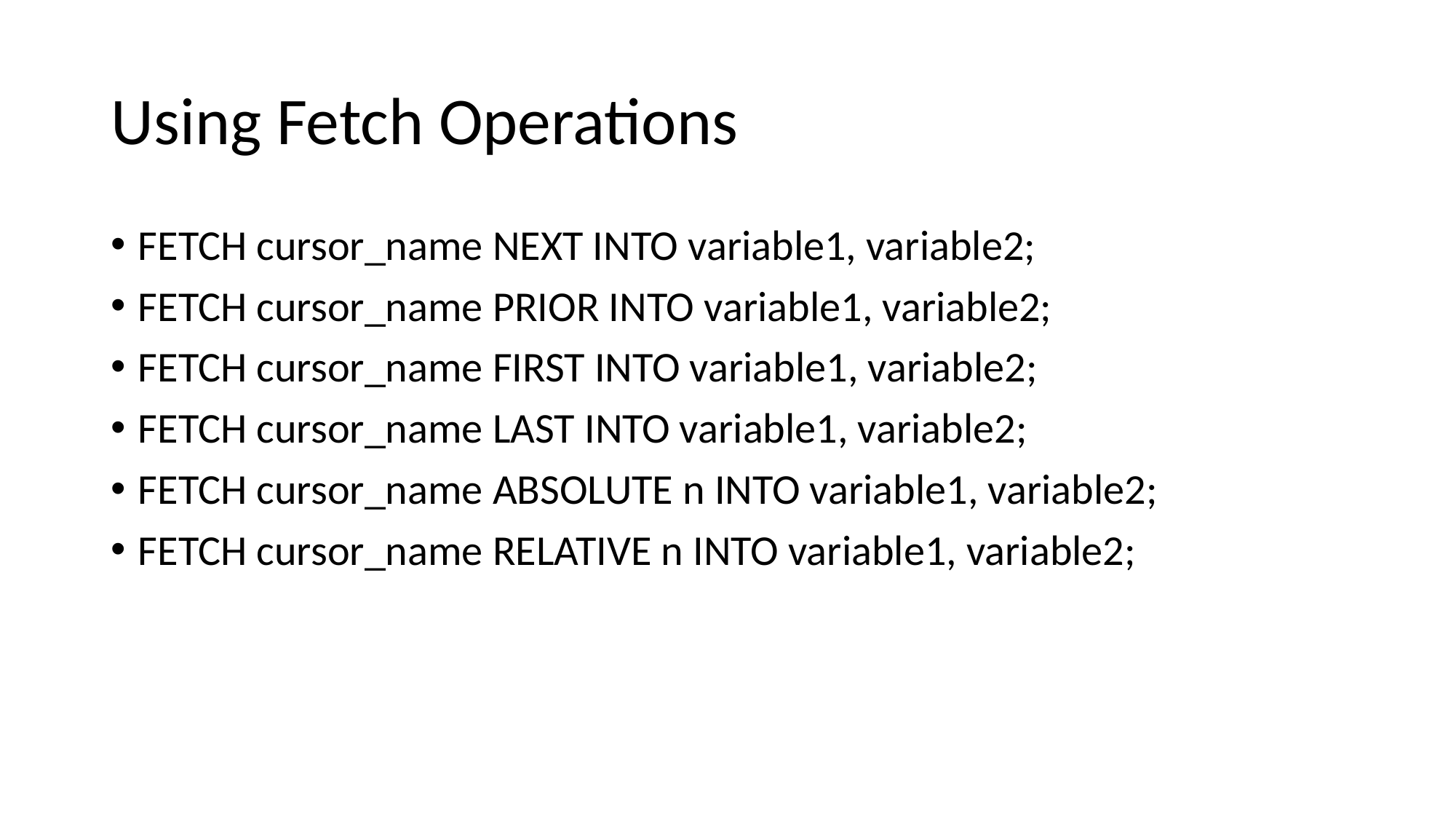

# Using Fetch Operations
FETCH cursor_name NEXT INTO variable1, variable2;
FETCH cursor_name PRIOR INTO variable1, variable2;
FETCH cursor_name FIRST INTO variable1, variable2;
FETCH cursor_name LAST INTO variable1, variable2;
FETCH cursor_name ABSOLUTE n INTO variable1, variable2;
FETCH cursor_name RELATIVE n INTO variable1, variable2;